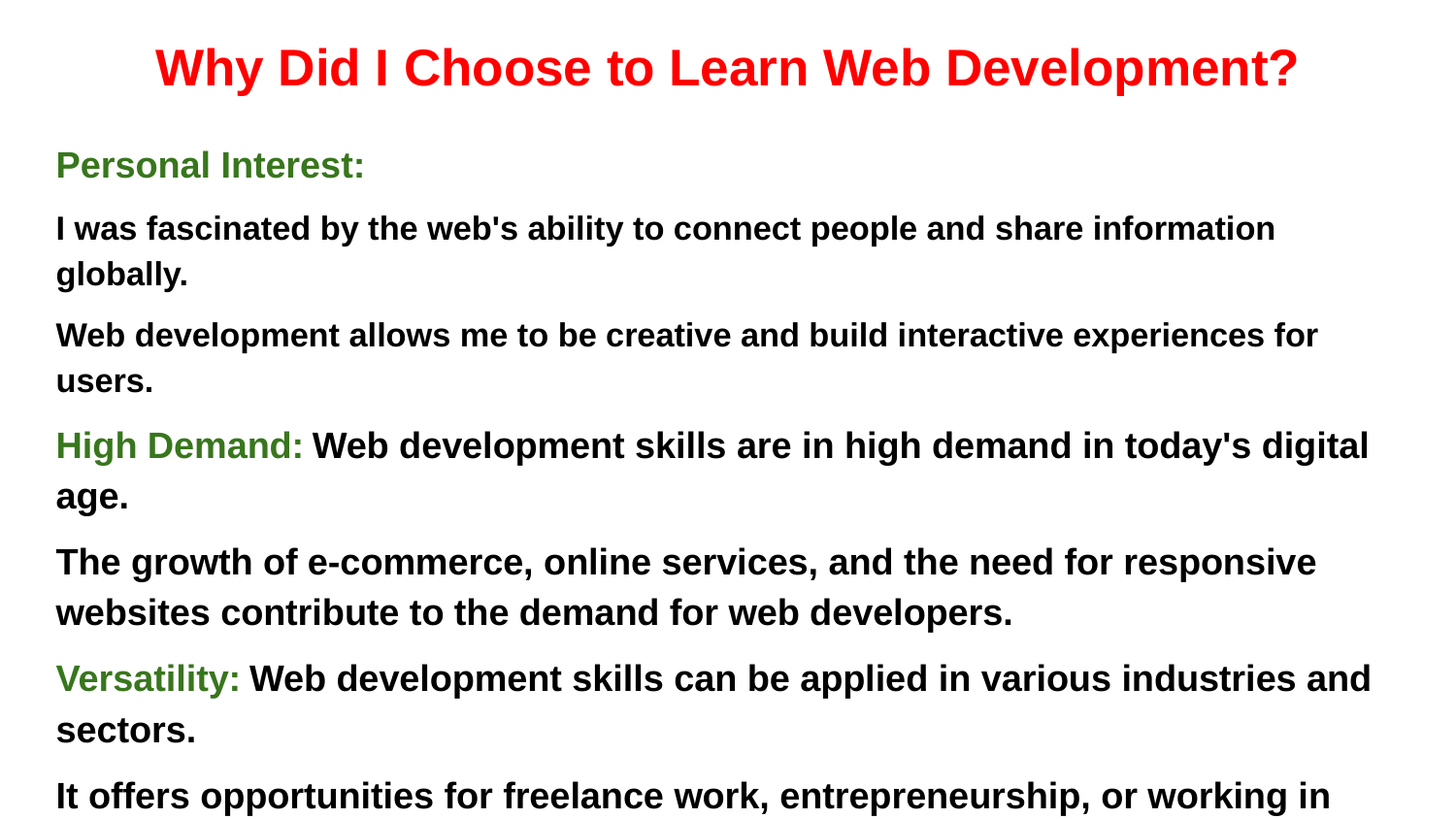

# Why Did I Choose to Learn Web Development?
Personal Interest:
I was fascinated by the web's ability to connect people and share information globally.
Web development allows me to be creative and build interactive experiences for users.
High Demand: Web development skills are in high demand in today's digital age.
The growth of e-commerce, online services, and the need for responsive websites contribute to the demand for web developers.
Versatility: Web development skills can be applied in various industries and sectors.
It offers opportunities for freelance work, entrepreneurship, or working in tech companies.